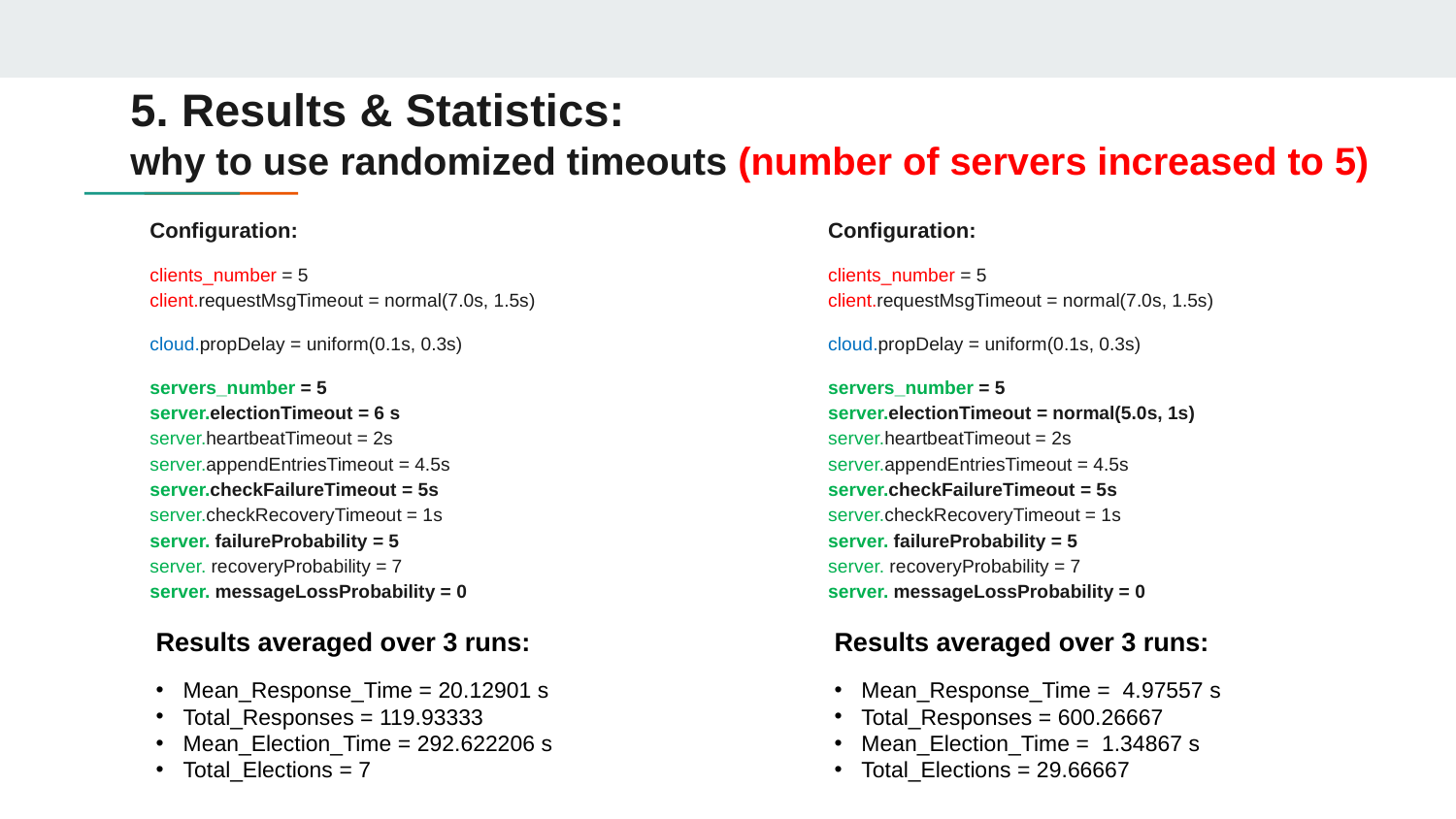

# 5. Results & Statistics: why to use randomized timeouts (number of servers increased to 5)
Configuration:

clients_number = 5
client.requestMsgTimeout = normal(7.0s, 1.5s)

cloud.propDelay = uniform(0.1s, 0.3s)

servers_number = 5
server.electionTimeout = normal(5.0s, 1s)
server.heartbeatTimeout = 2s
server.appendEntriesTimeout = 4.5s
server.checkFailureTimeout = 5s
server.checkRecoveryTimeout = 1s
server. failureProbability = 5
server. recoveryProbability = 7
server. messageLossProbability = 0

Configuration:

clients_number = 5
client.requestMsgTimeout = normal(7.0s, 1.5s)

cloud.propDelay = uniform(0.1s, 0.3s)

servers_number = 5
server.electionTimeout = 6 s
server.heartbeatTimeout = 2s
server.appendEntriesTimeout = 4.5s
server.checkFailureTimeout = 5s
server.checkRecoveryTimeout = 1s
server. failureProbability = 5
server. recoveryProbability = 7
server. messageLossProbability = 0

Results averaged over 3 runs:

Mean_Response_Time =  4.97557 s
Total_Responses = 600.26667
Mean_Election_Time =  1.34867 s
Total_Elections = 29.66667
Results averaged over 3 runs:

Mean_Response_Time = 20.12901 s
Total_Responses = 119.93333
Mean_Election_Time = 292.622206 s
Total_Elections = 7